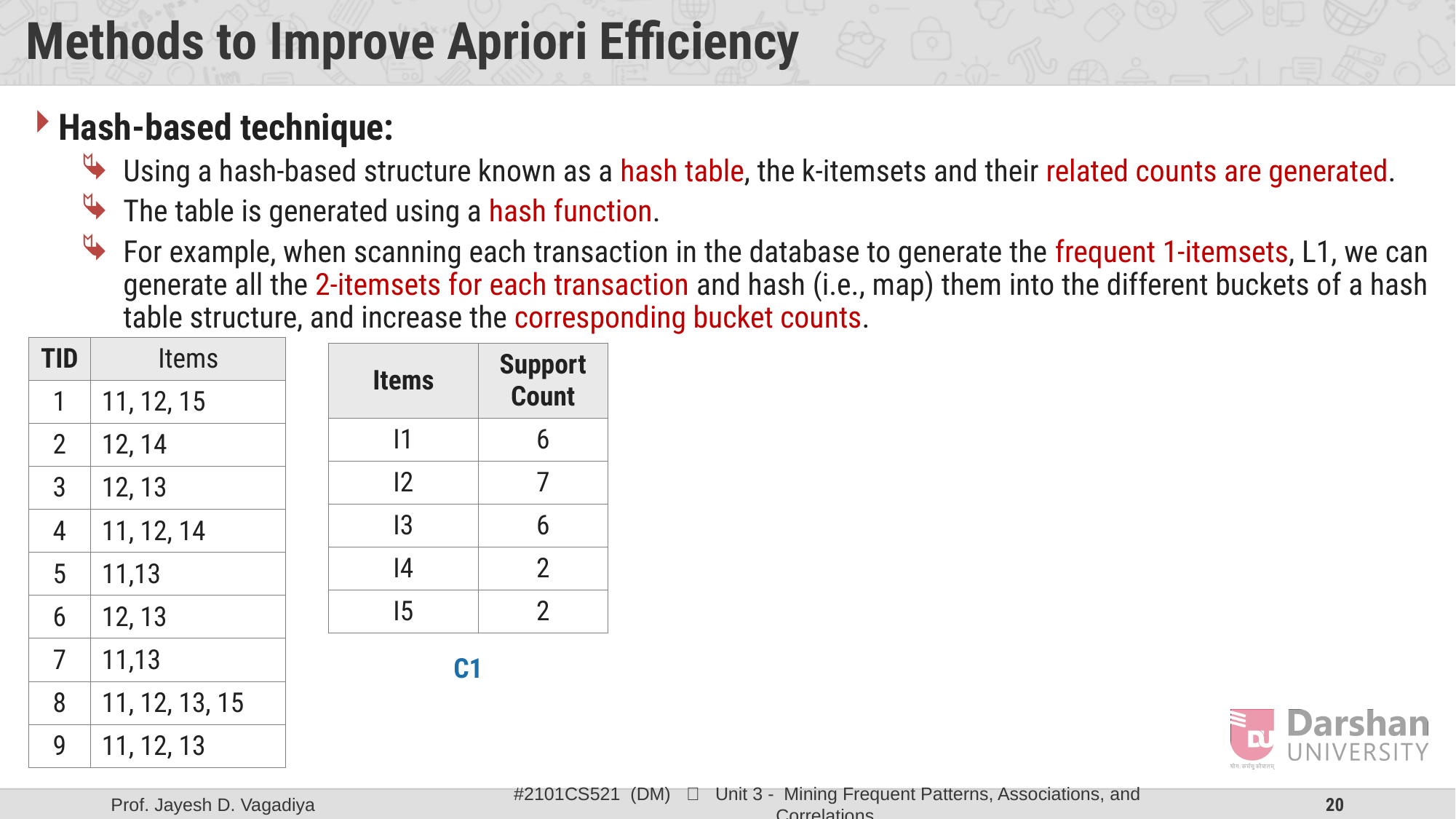

# Methods to Improve Apriori Efficiency
Hash-based technique:
Using a hash-based structure known as a hash table, the k-itemsets and their related counts are generated.
The table is generated using a hash function.
For example, when scanning each transaction in the database to generate the frequent 1-itemsets, L1, we can generate all the 2-itemsets for each transaction and hash (i.e., map) them into the different buckets of a hash table structure, and increase the corresponding bucket counts.

| TID | Items |
| --- | --- |
| 1 | 11, 12, 15 |
| 2 | 12, 14 |
| 3 | 12, 13 |
| 4 | 11, 12, 14 |
| 5 | 11,13 |
| 6 | 12, 13 |
| 7 | 11,13 |
| 8 | 11, 12, 13, 15 |
| 9 | 11, 12, 13 |
| Items | Support Count |
| --- | --- |
| I1 | 6 |
| I2 | 7 |
| I3 | 6 |
| I4 | 2 |
| I5 | 2 |
C1